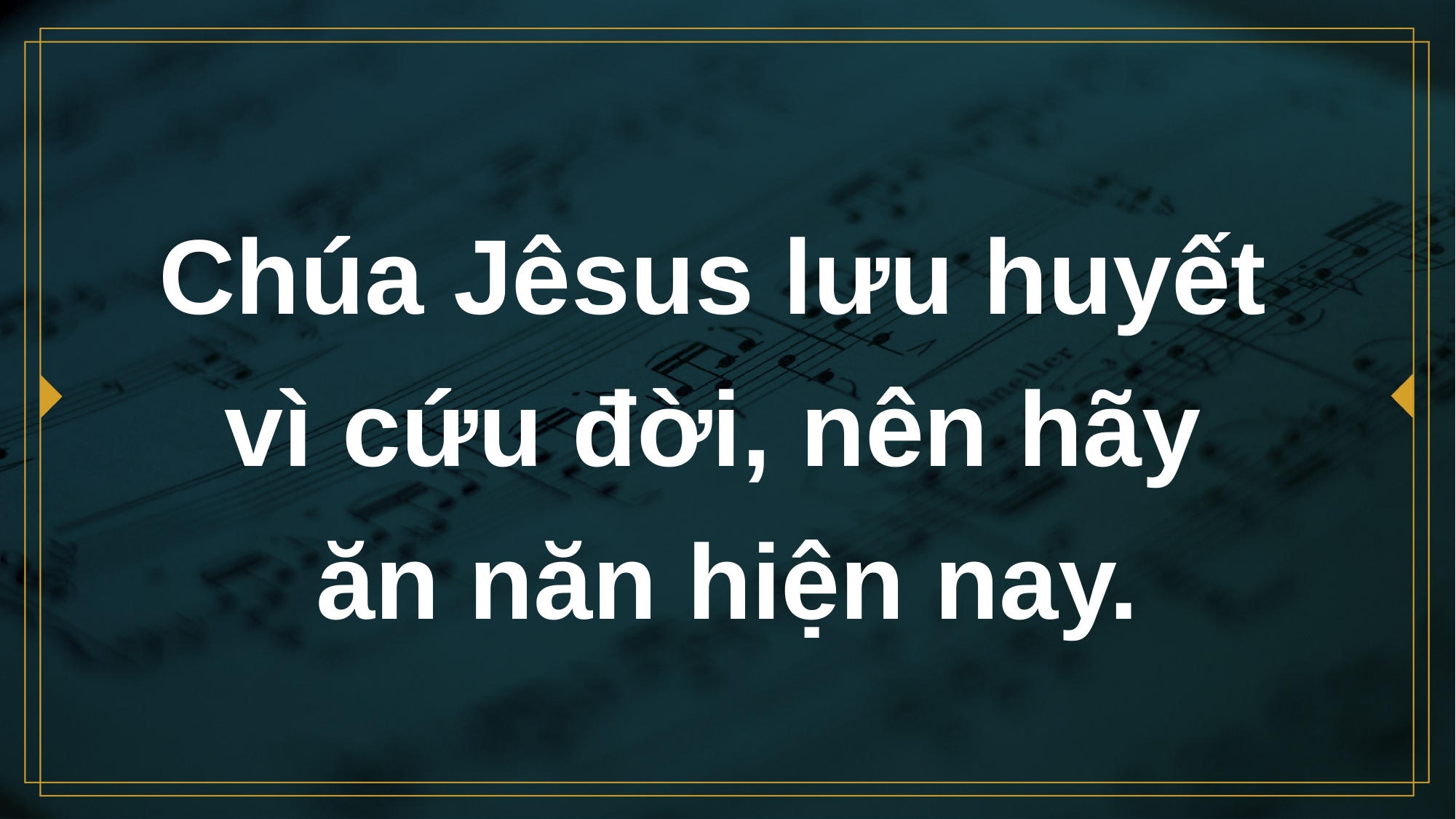

# Chúa Jêsus lưu huyết vì cứu đời, nên hãy ăn năn hiện nay.